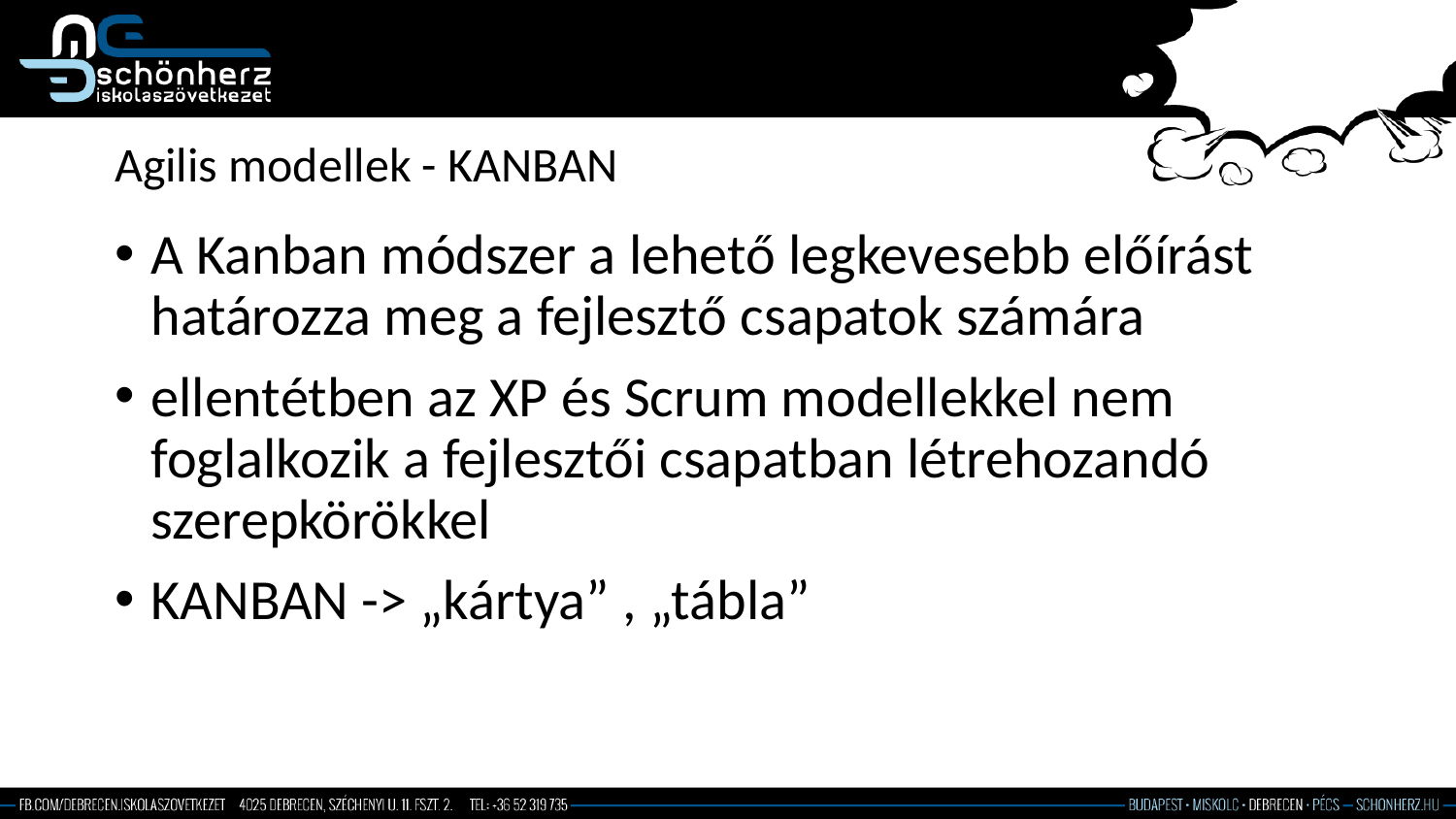

# Agilis modellek - KANBAN
A Kanban módszer a lehető legkevesebb előírást határozza meg a fejlesztő csapatok számára
ellentétben az XP és Scrum modellekkel nem foglalkozik a fejlesztői csapatban létrehozandó szerepkörökkel
KANBAN -> „kártya” , „tábla”